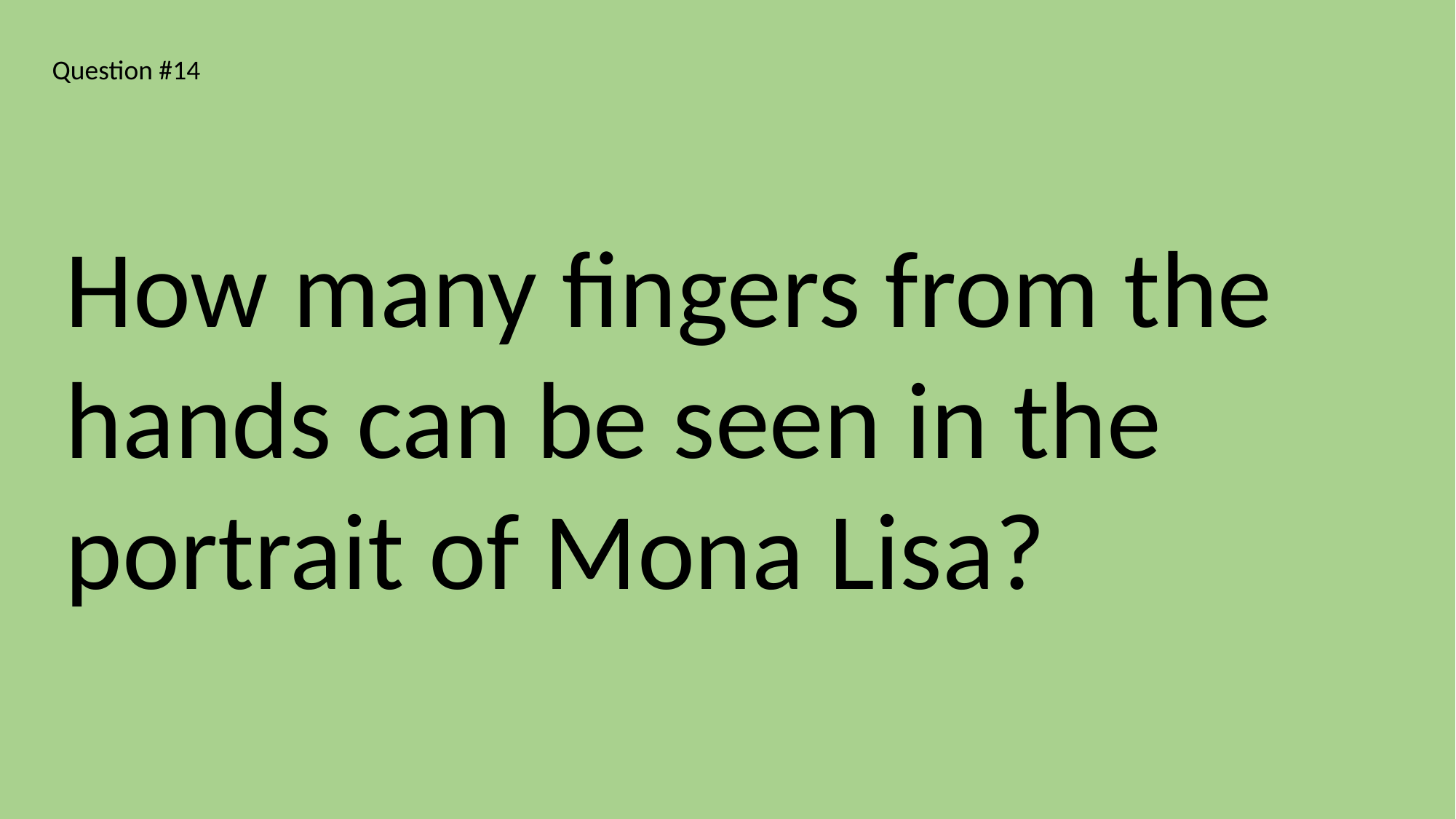

Question #14
How many fingers from the hands can be seen in the portrait of Mona Lisa?